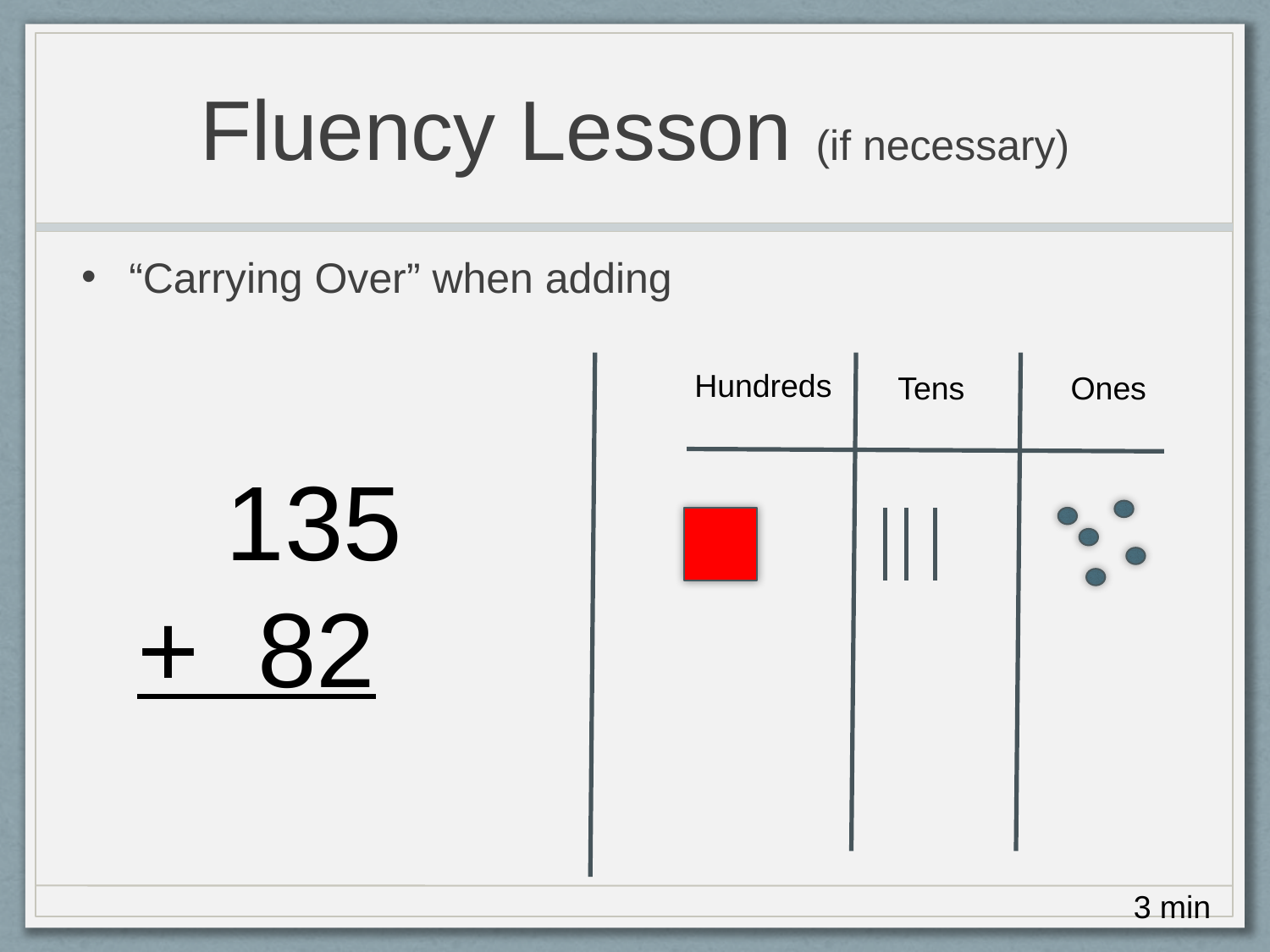

# Fluency Lesson (if necessary)
“Carrying Over” when adding
Hundreds
Tens
Ones
   135
+  82

3 min